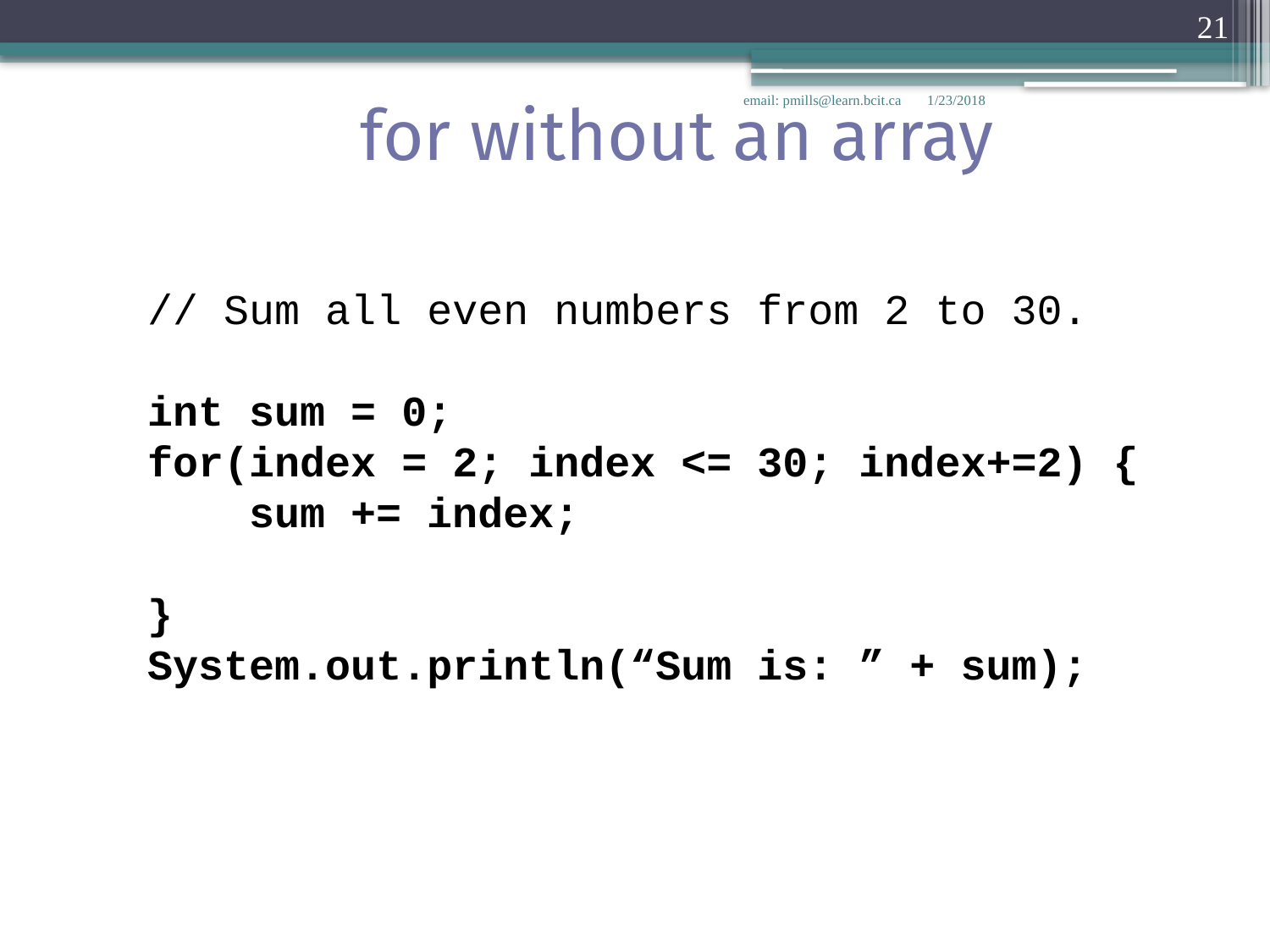

21
for without an array
email: pmills@learn.bcit.ca
1/23/2018
// Sum all even numbers from 2 to 30.

int sum = 0;
for(index = 2; index <= 30; index+=2) {
    sum += index;

}
System.out.println(“Sum is: ” + sum);